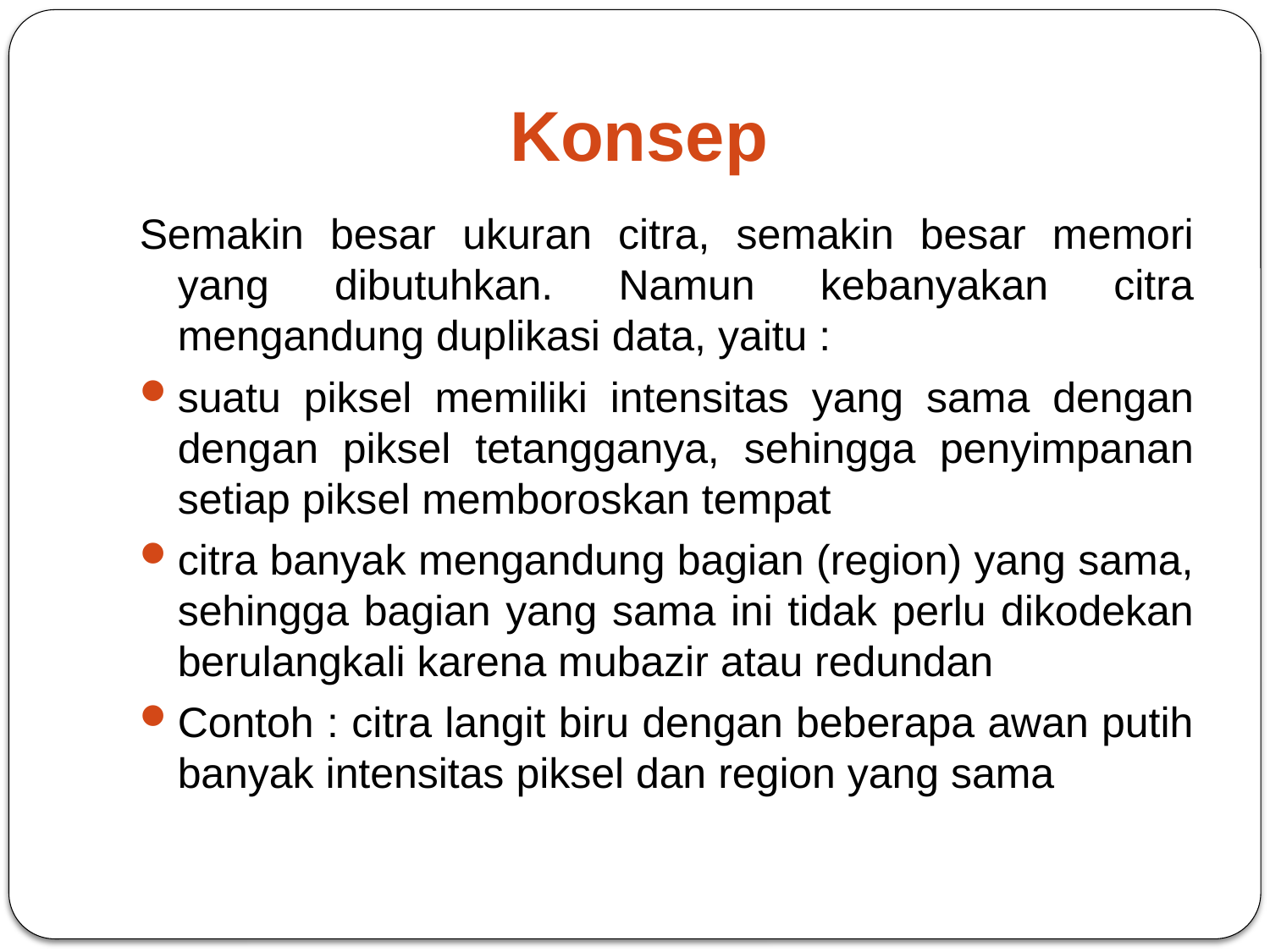

# Konsep
Semakin besar ukuran citra, semakin besar memori yang dibutuhkan. Namun kebanyakan citra mengandung duplikasi data, yaitu :
suatu piksel memiliki intensitas yang sama dengan dengan piksel tetangganya, sehingga penyimpanan setiap piksel memboroskan tempat
citra banyak mengandung bagian (region) yang sama, sehingga bagian yang sama ini tidak perlu dikodekan berulangkali karena mubazir atau redundan
Contoh : citra langit biru dengan beberapa awan putih banyak intensitas piksel dan region yang sama